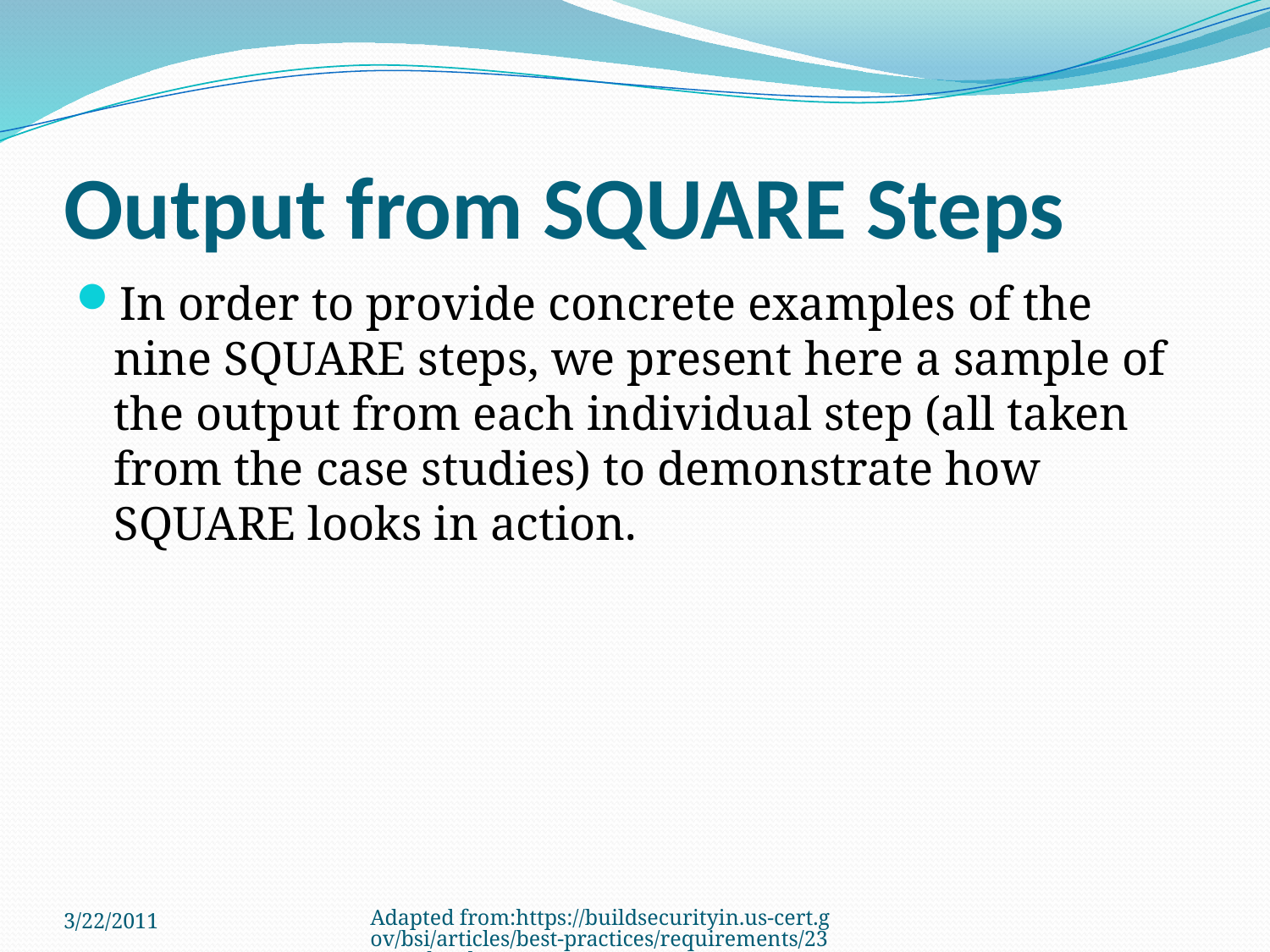

# Output from SQUARE Steps
In order to provide concrete examples of the nine SQUARE steps, we present here a sample of the output from each individual step (all taken from the case studies) to demonstrate how SQUARE looks in action.

3/22/2011
Adapted from:https://buildsecurityin.us-cert.gov/bsi/articles/best-practices/requirements/232-BSI.html